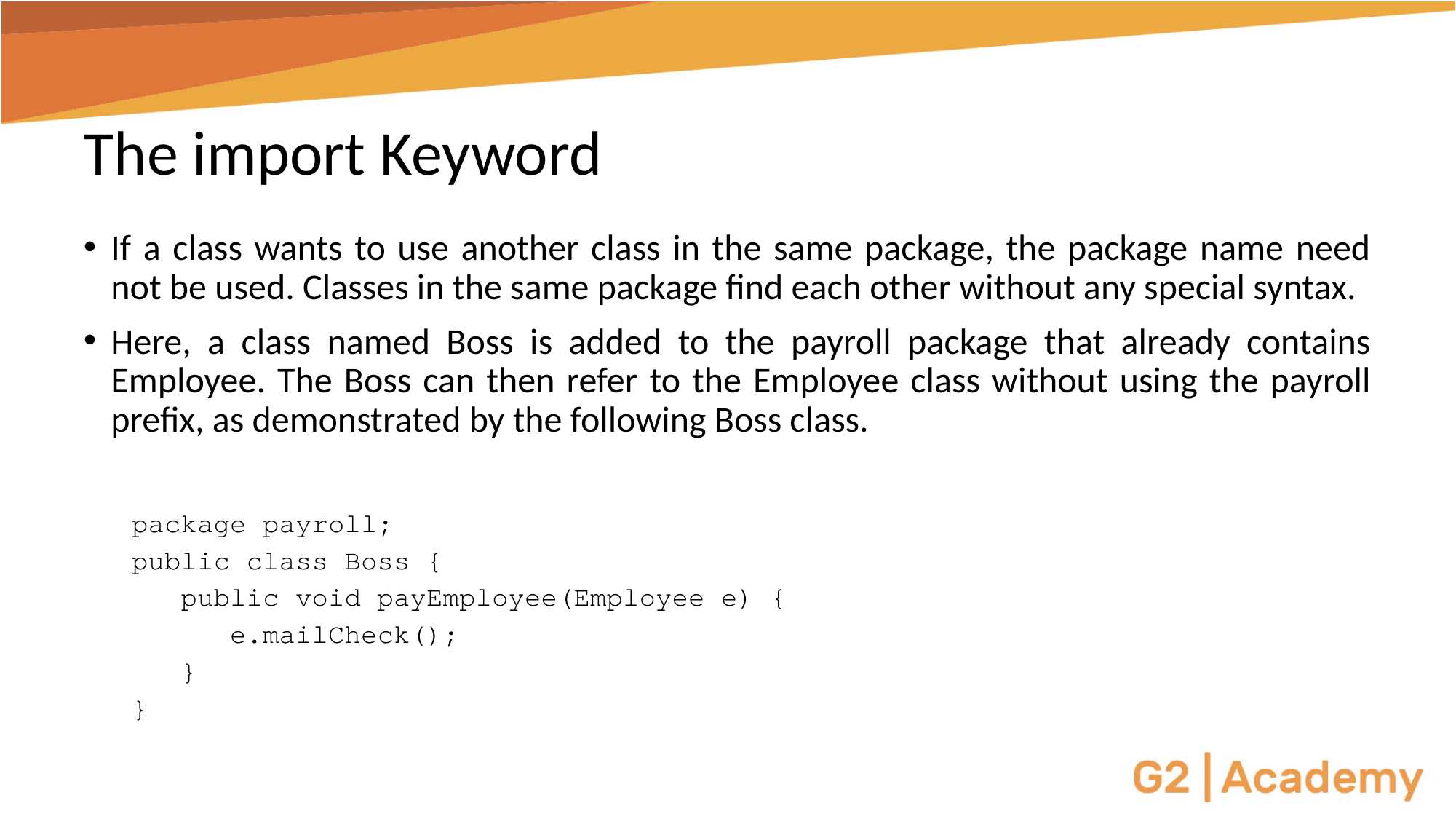

# The import Keyword
If a class wants to use another class in the same package, the package name need not be used. Classes in the same package find each other without any special syntax.
Here, a class named Boss is added to the payroll package that already contains Employee. The Boss can then refer to the Employee class without using the payroll prefix, as demonstrated by the following Boss class.

package payroll;
public class Boss {
   public void payEmployee(Employee e) {
      e.mailCheck();
   }
}